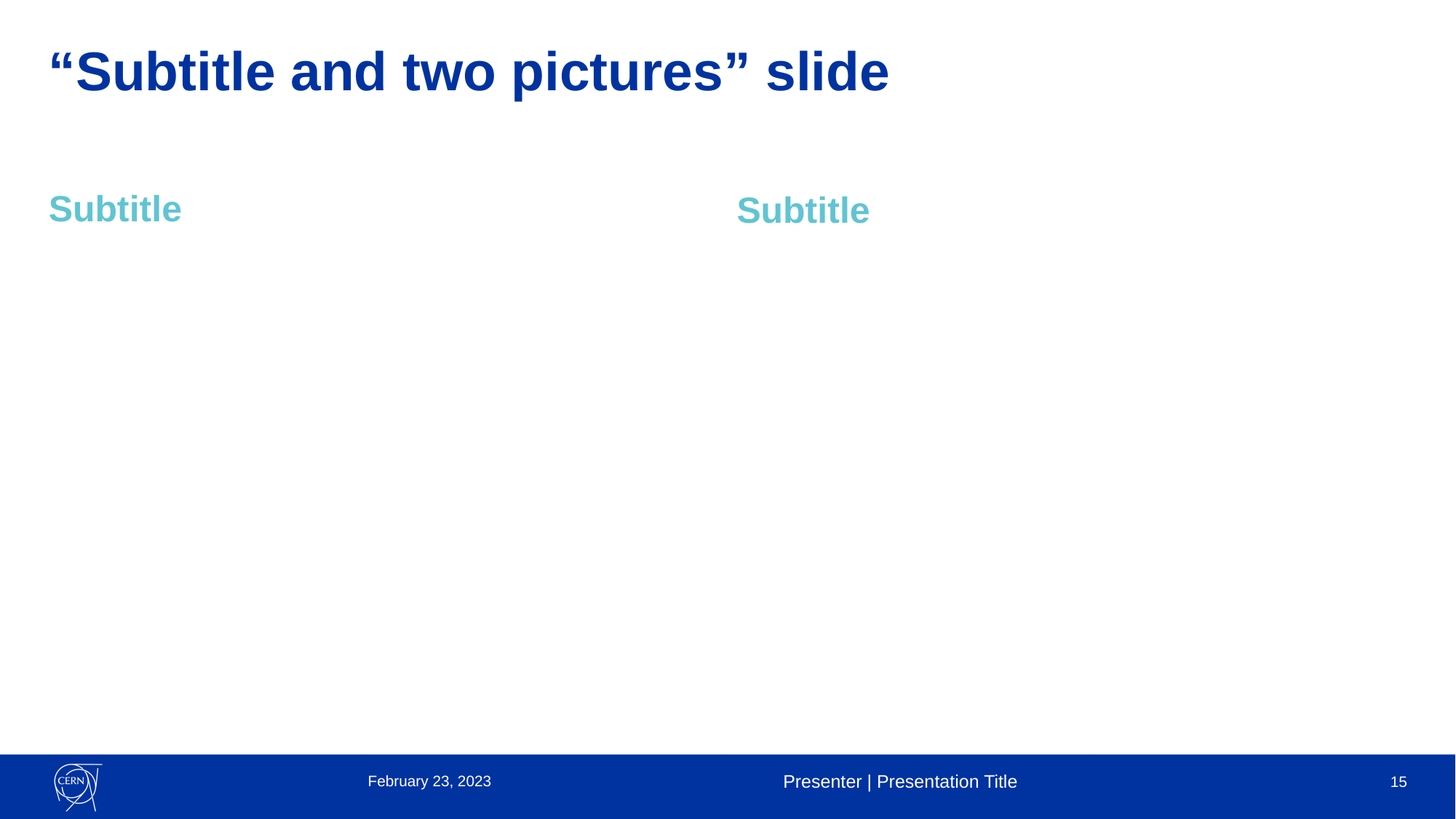

# “Subtitle and two pictures” slide
Subtitle
Subtitle
February 23, 2023
Presenter | Presentation Title
15